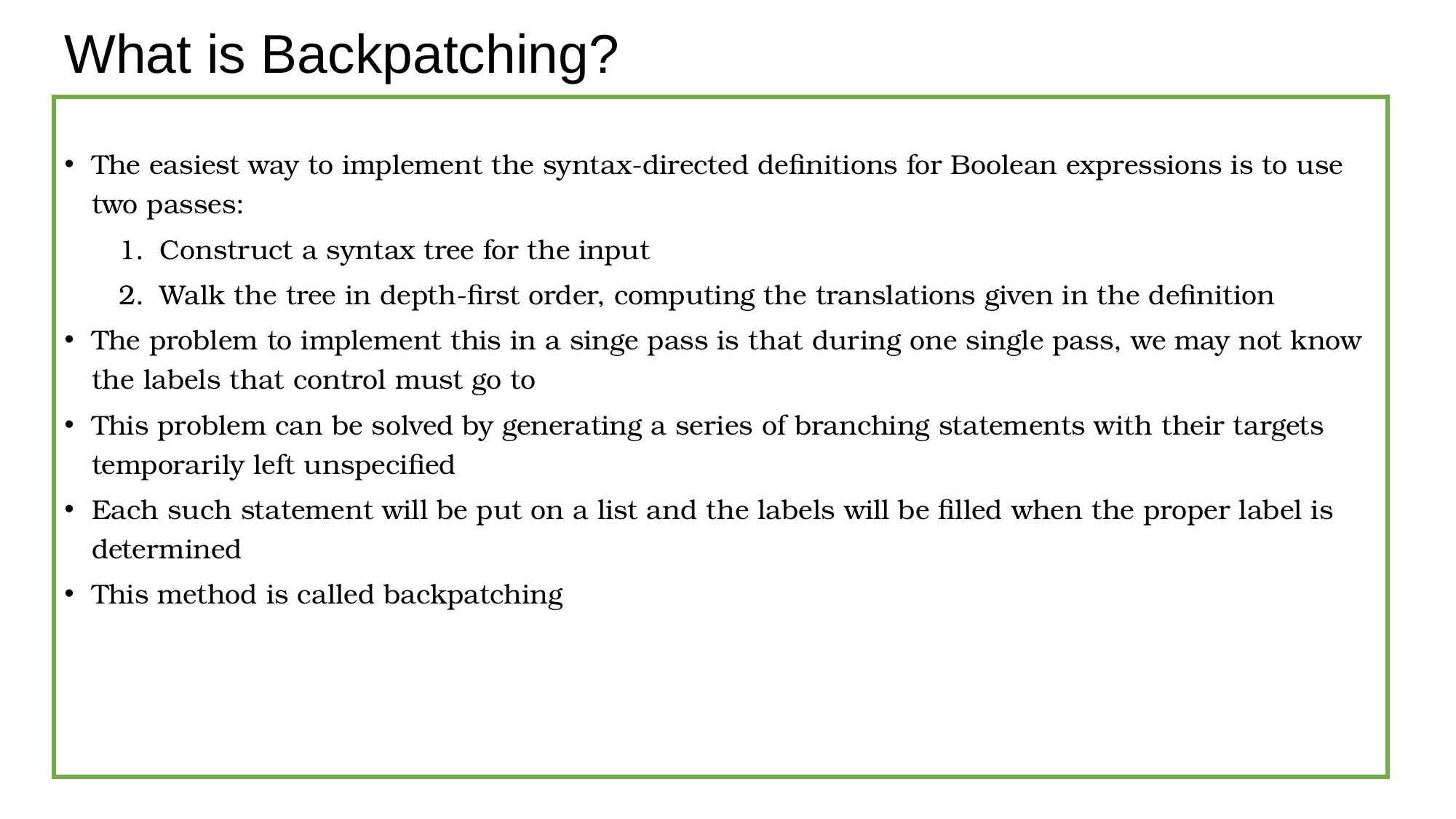

# What is Backpatching?

The easiest way to implement the syntax-directed definitions for Boolean expressions is to use two passes:
Construct a syntax tree for the input
Walk the tree in depth-first order, computing the translations given in the definition
The problem to implement this in a singe pass is that during one single pass, we may not know the labels that control must go to
This problem can be solved by generating a series of branching statements with their targets temporarily left unspecified
Each such statement will be put on a list and the labels will be filled when the proper label is determined
This method is called backpatching